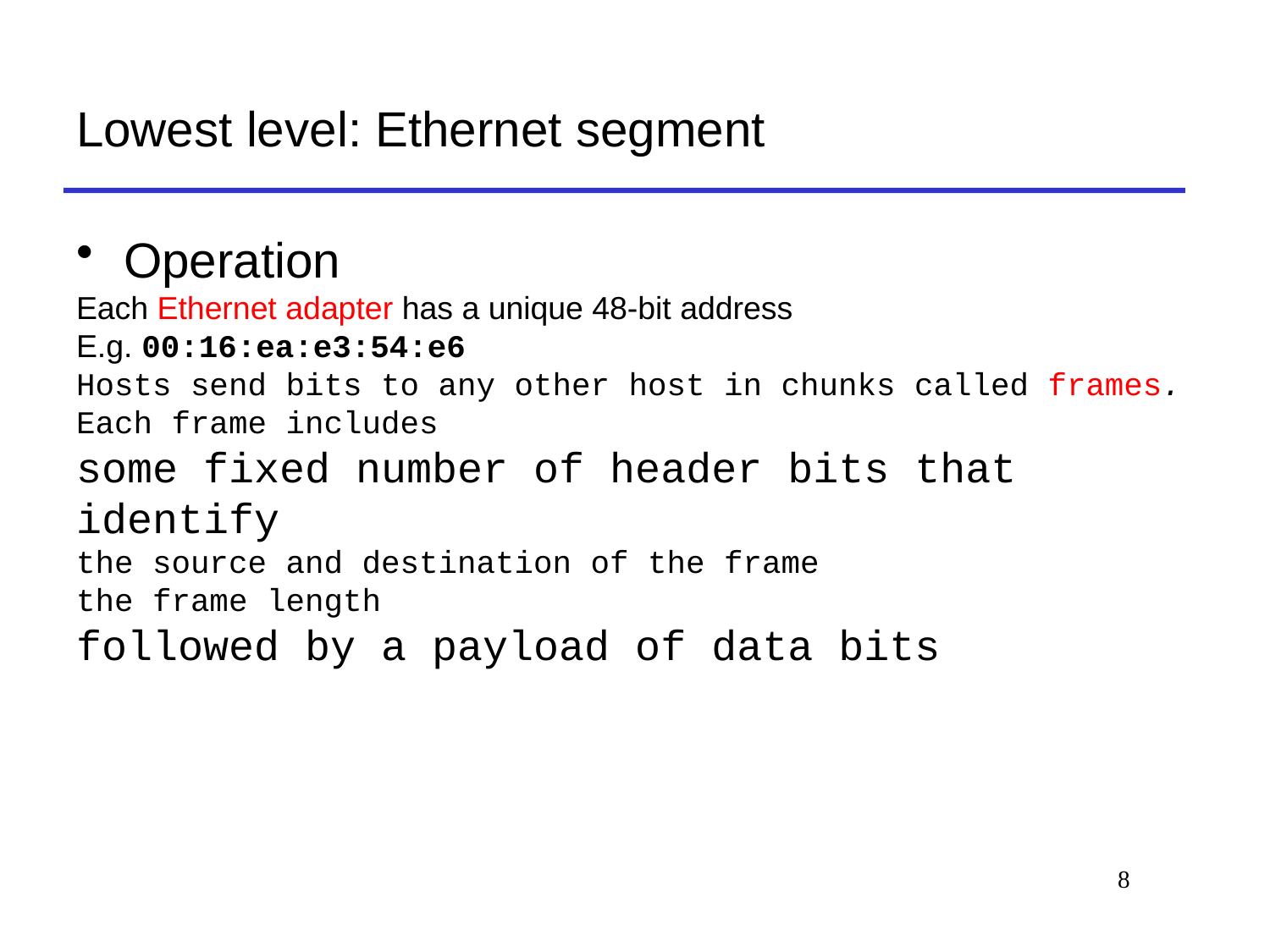

# Lowest level: Ethernet segment
Operation
Each Ethernet adapter has a unique 48-bit address
E.g. 00:16:ea:e3:54:e6
Hosts send bits to any other host in chunks called frames.
Each frame includes
some fixed number of header bits that identify
the source and destination of the frame
the frame length
followed by a payload of data bits
8